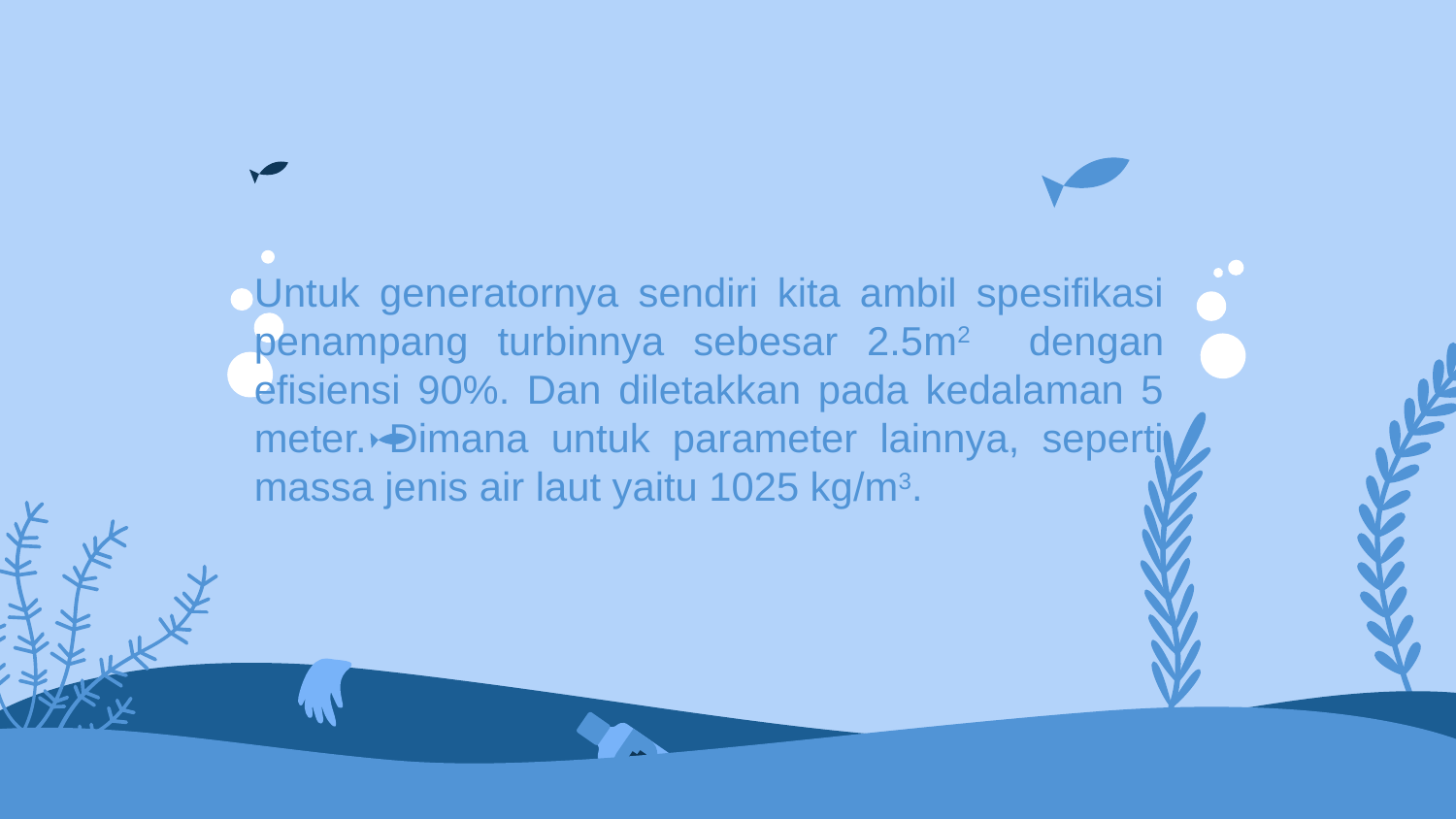

Untuk generatornya sendiri kita ambil spesifikasi penampang turbinnya sebesar 2.5m2  dengan efisiensi 90%. Dan diletakkan pada kedalaman 5 meter. Dimana untuk parameter lainnya, seperti massa jenis air laut yaitu 1025 kg/m3.